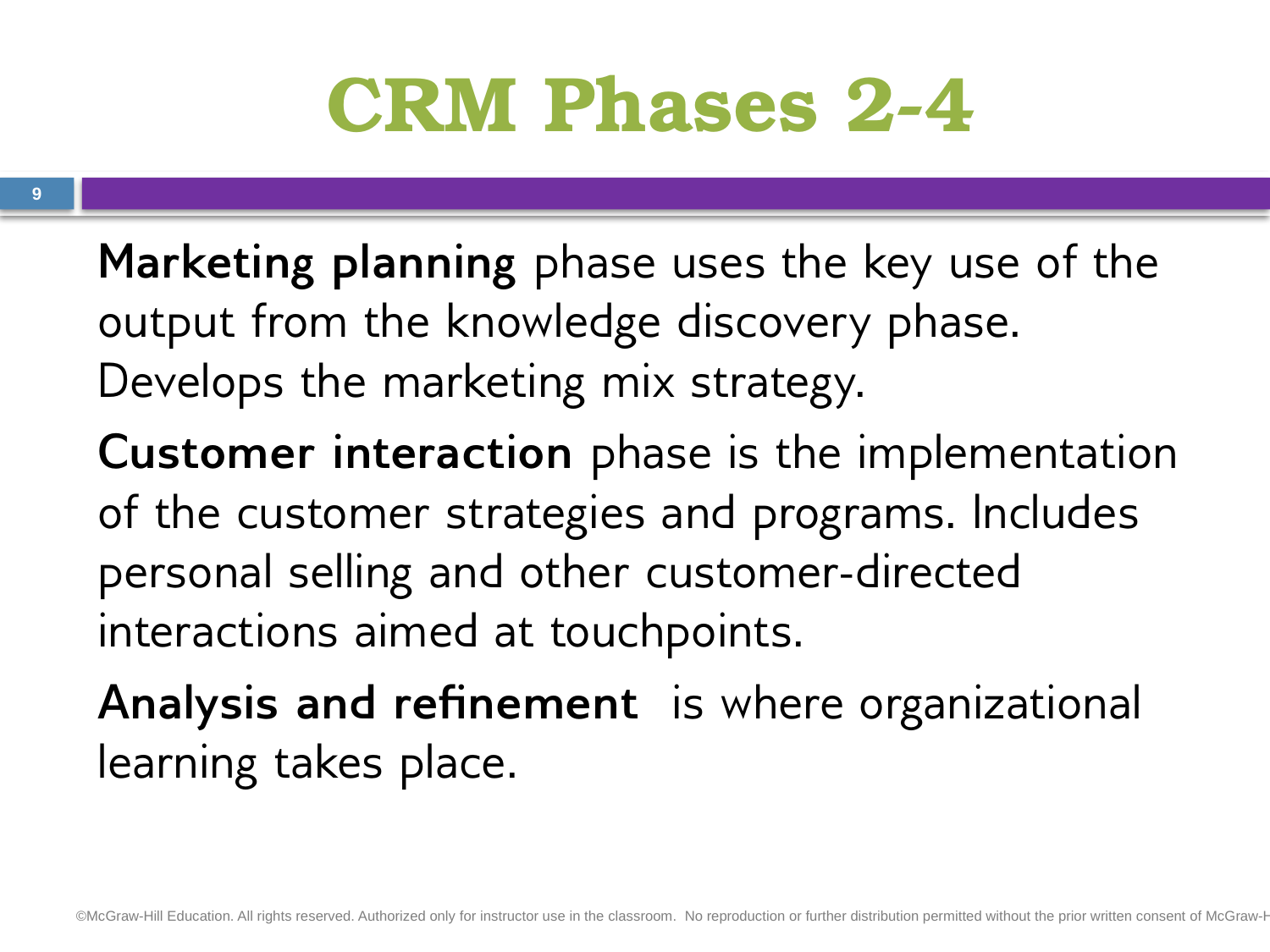

# CRM Phases 2-4
9
Marketing planning phase uses the key use of the output from the knowledge discovery phase.  Develops the marketing mix strategy.
Customer interaction phase is the implementation of the customer strategies and programs. Includes personal selling and other customer-directed interactions aimed at touchpoints.
Analysis and refinement  is where organizational learning takes place.
©McGraw-Hill Education. All rights reserved. Authorized only for instructor use in the classroom.  No reproduction or further distribution permitted without the prior written consent of McGraw-Hill Education.